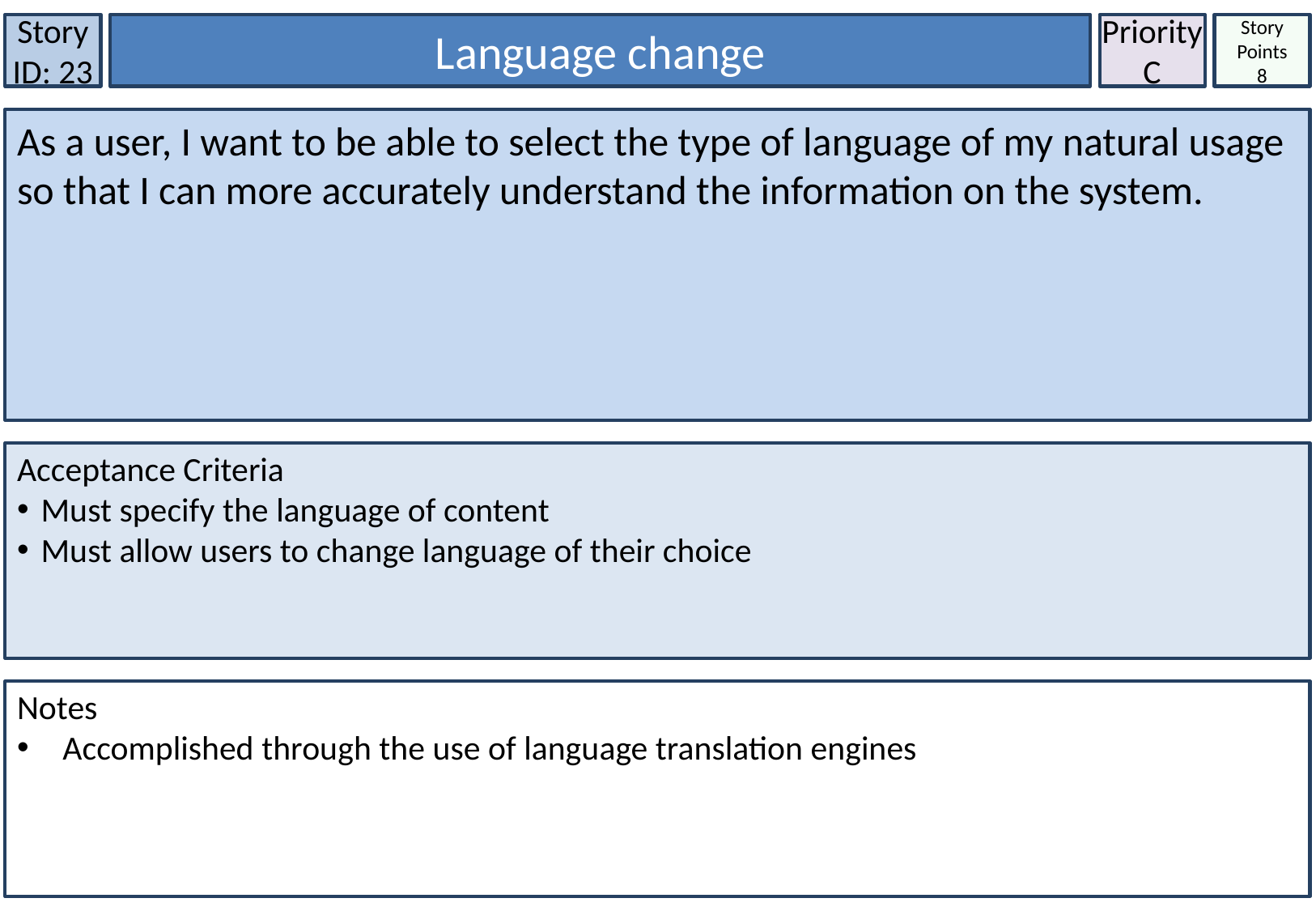

Story ID: 23
Language change
Priority
C
Story Points
8
As a user, I want to be able to select the type of language of my natural usage so that I can more accurately understand the information on the system.
Acceptance Criteria
Must specify the language of content
Must allow users to change language of their choice

Notes
Accomplished through the use of language translation engines